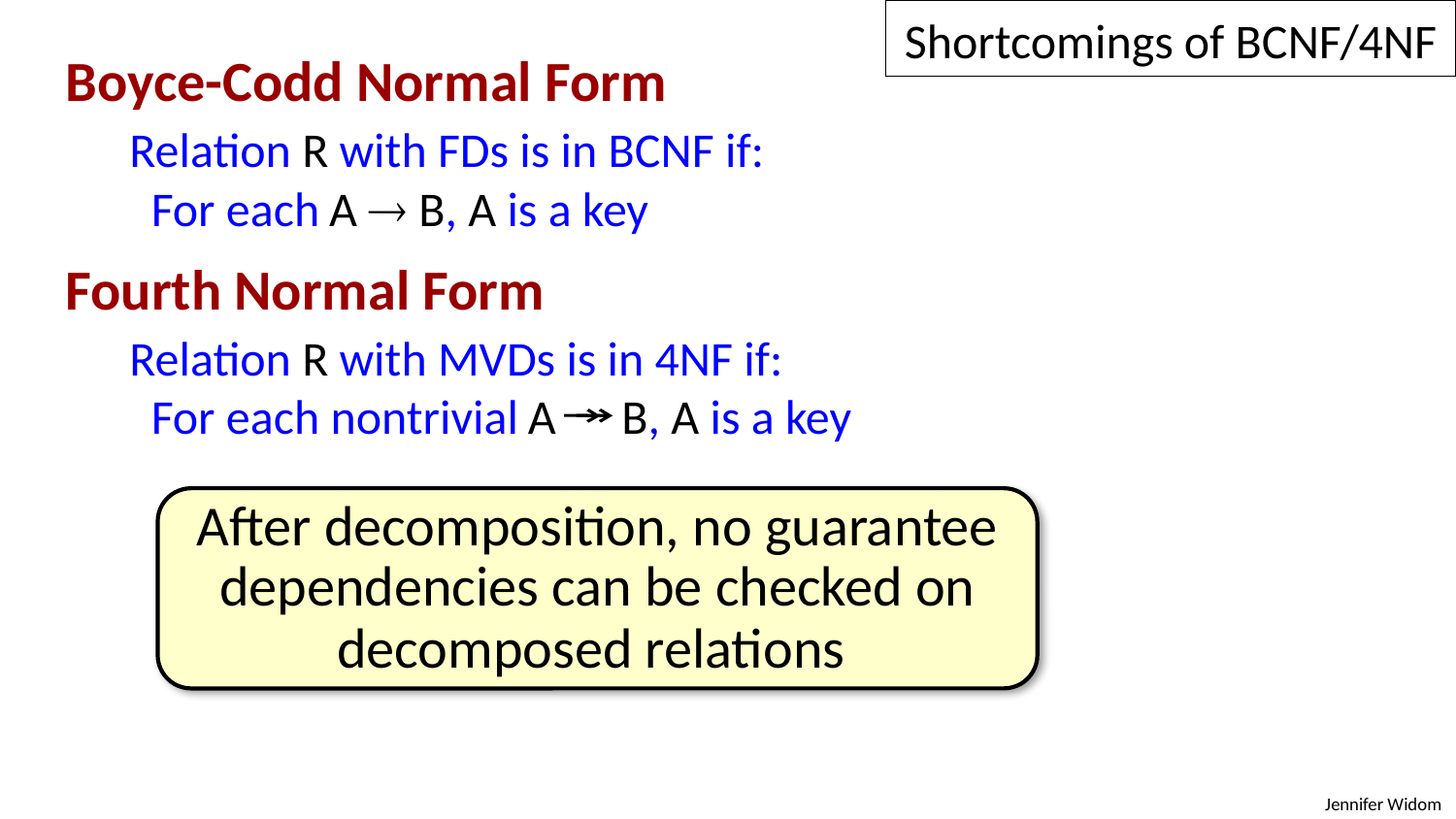

Shortcomings of BCNF/4NF
Boyce-Codd Normal Form
Relation R with FDs is in BCNF if:
  For each A → B, A is a key
Fourth Normal Form
Relation R with MVDs is in 4NF if:
  For each nontrivial A      B, A is a key

After decomposition, no guarantee dependencies can be checked on decomposed relations